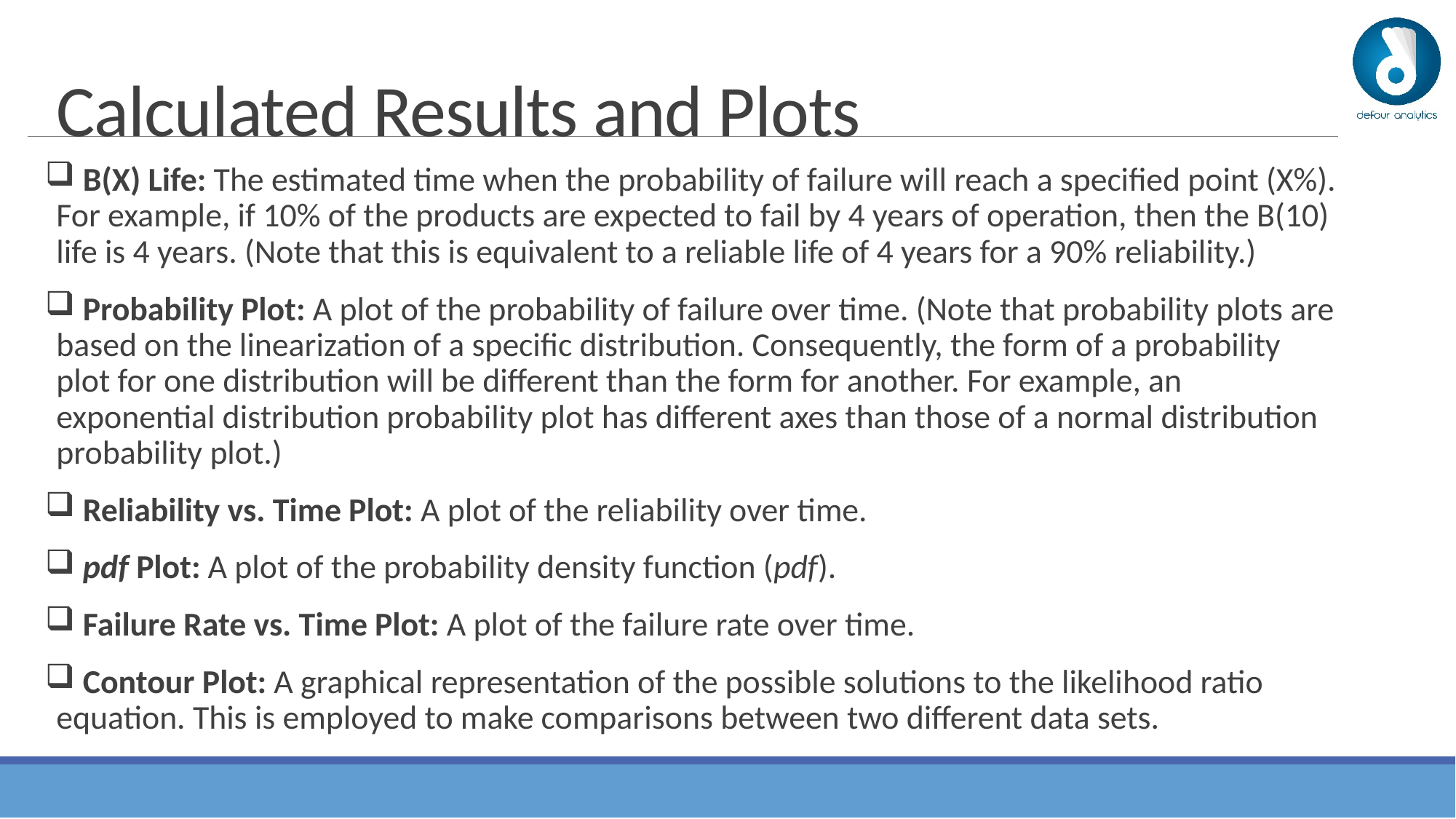

# Calculated Results and Plots
 B(X) Life: The estimated time when the probability of failure will reach a specified point (X%). For example, if 10% of the products are expected to fail by 4 years of operation, then the B(10) life is 4 years. (Note that this is equivalent to a reliable life of 4 years for a 90% reliability.)
 Probability Plot: A plot of the probability of failure over time. (Note that probability plots are based on the linearization of a specific distribution. Consequently, the form of a probability plot for one distribution will be different than the form for another. For example, an exponential distribution probability plot has different axes than those of a normal distribution probability plot.)
 Reliability vs. Time Plot: A plot of the reliability over time.
 pdf Plot: A plot of the probability density function (pdf).
 Failure Rate vs. Time Plot: A plot of the failure rate over time.
 Contour Plot: A graphical representation of the possible solutions to the likelihood ratio equation. This is employed to make comparisons between two different data sets.